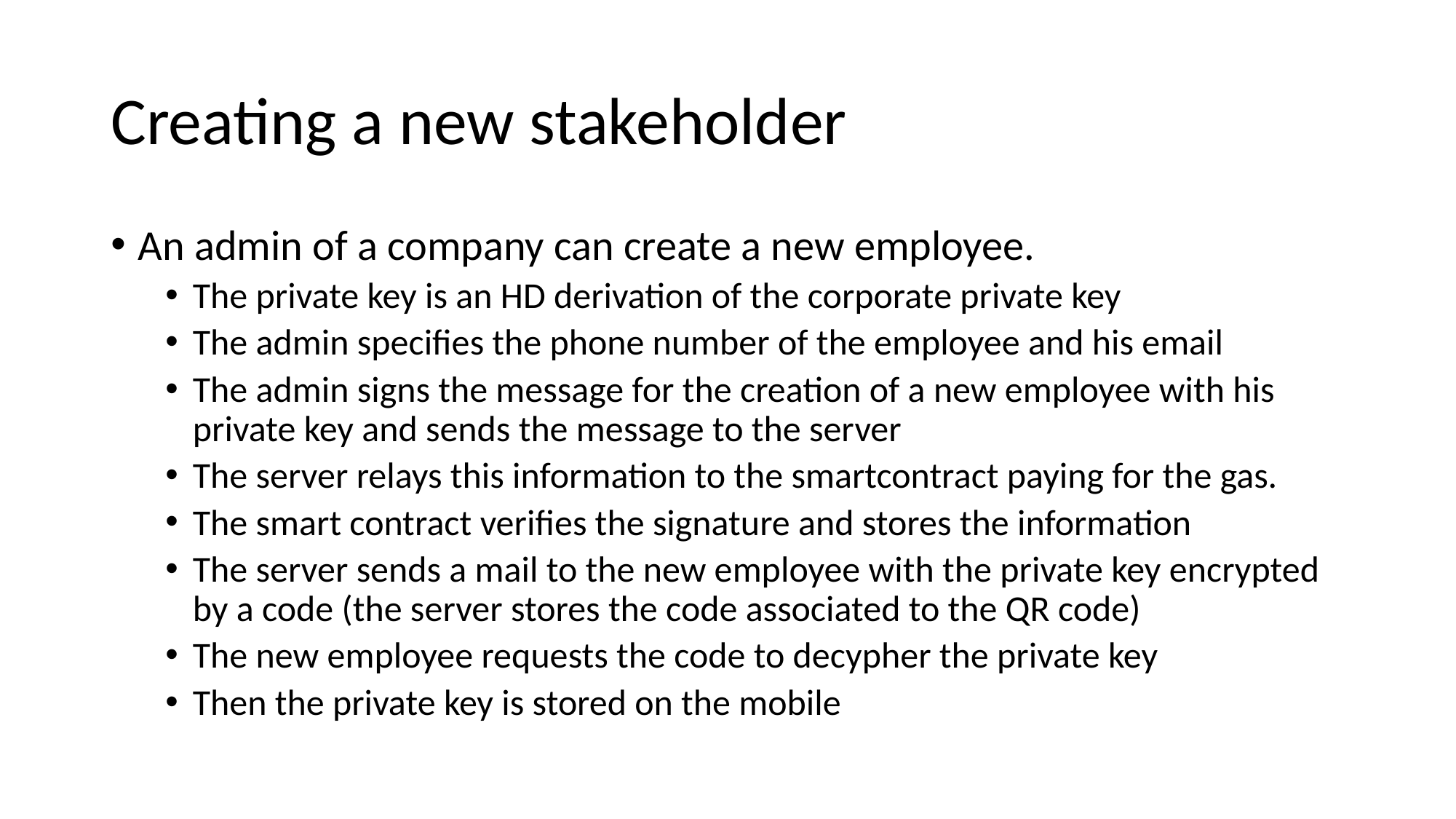

# Creating a new stakeholder
An admin of a company can create a new employee.
The private key is an HD derivation of the corporate private key
The admin specifies the phone number of the employee and his email
The admin signs the message for the creation of a new employee with his private key and sends the message to the server
The server relays this information to the smartcontract paying for the gas.
The smart contract verifies the signature and stores the information
The server sends a mail to the new employee with the private key encrypted by a code (the server stores the code associated to the QR code)
The new employee requests the code to decypher the private key
Then the private key is stored on the mobile